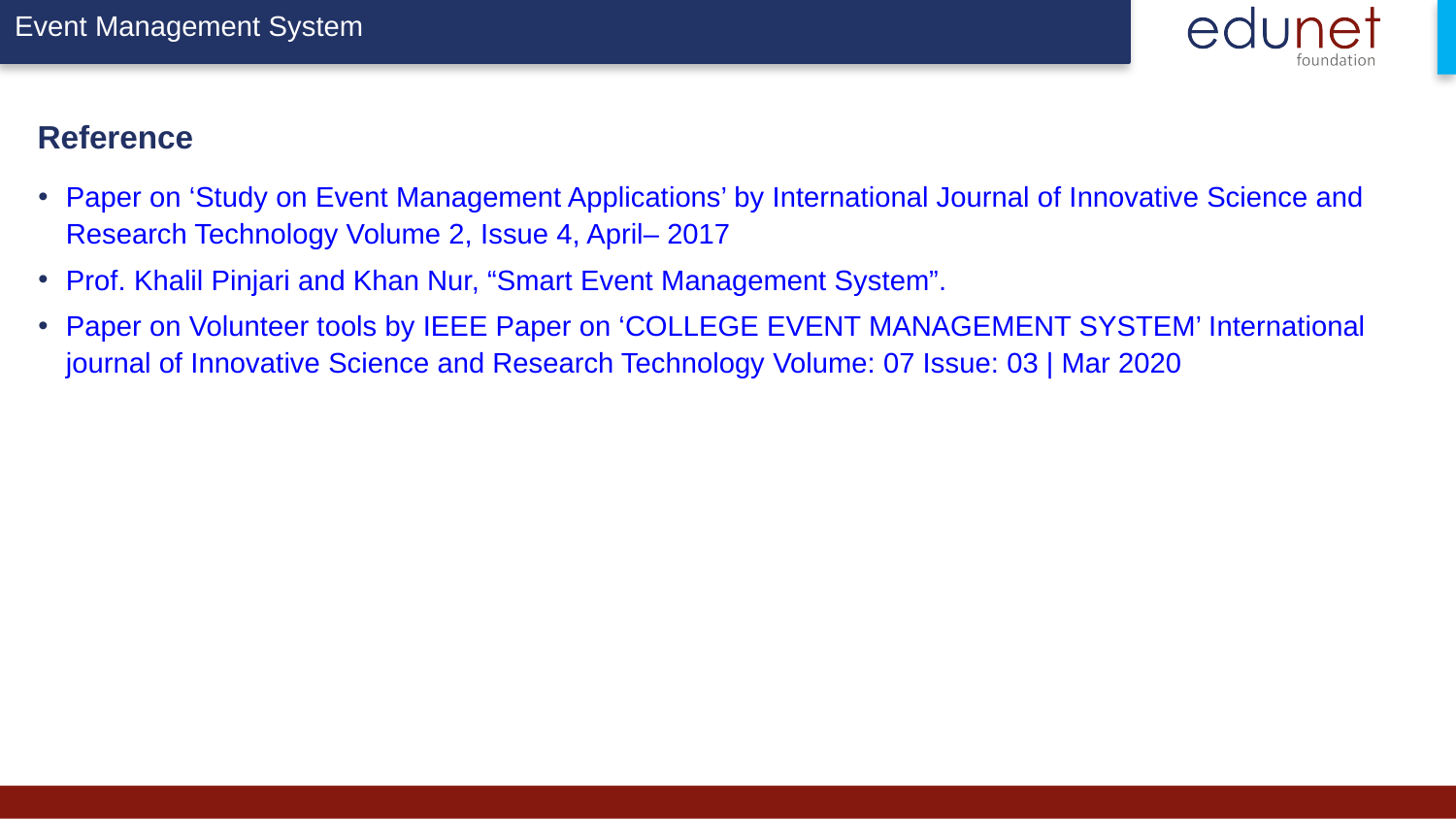

Reference
Paper on ‘Study on Event Management Applications’ by International Journal of Innovative Science and Research Technology Volume 2, Issue 4, April– 2017
Prof. Khalil Pinjari and Khan Nur, “Smart Event Management System”.
Paper on Volunteer tools by IEEE Paper on ‘COLLEGE EVENT MANAGEMENT SYSTEM’ International journal of Innovative Science and Research Technology Volume: 07 Issue: 03 | Mar 2020